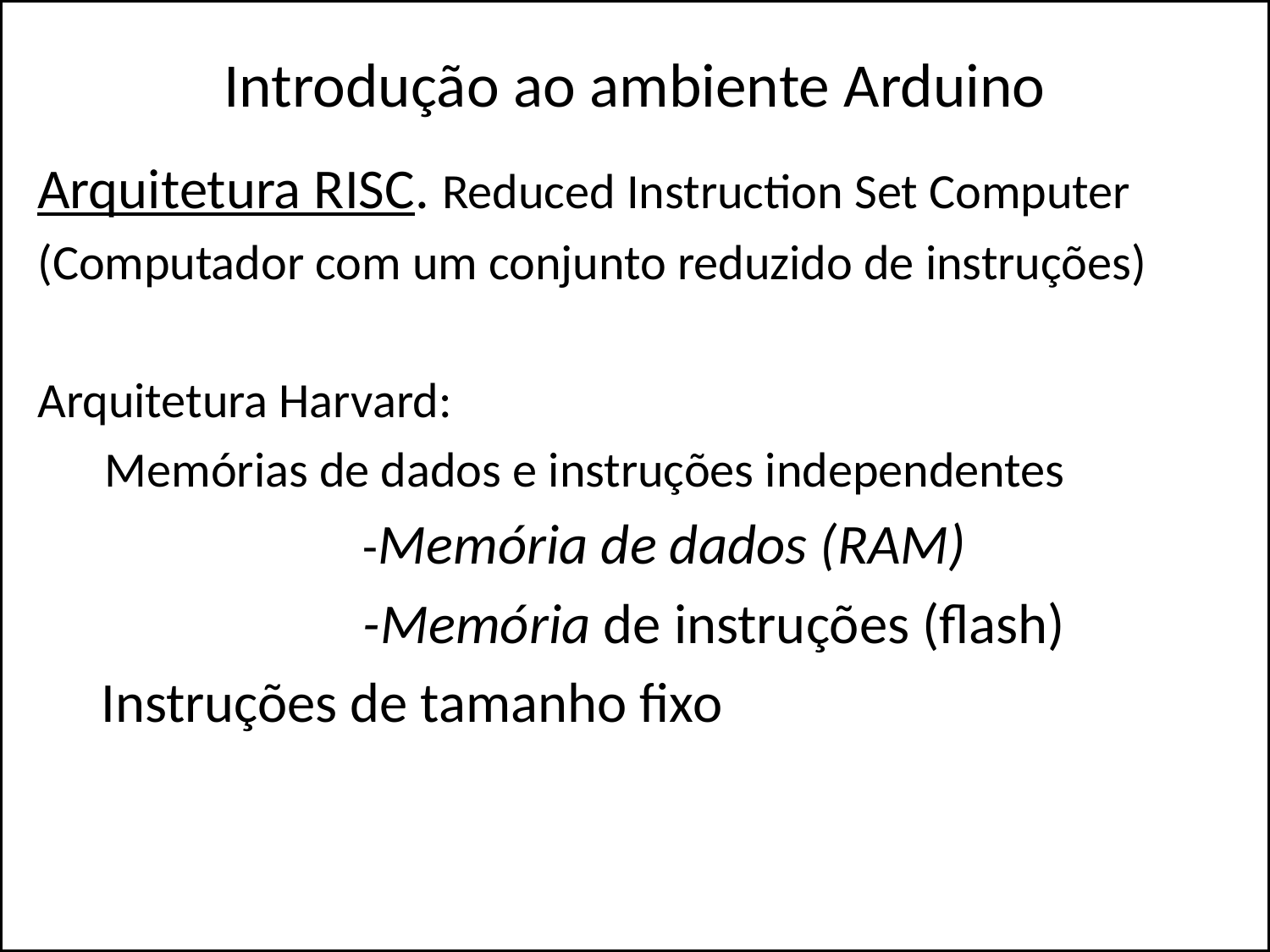

# Introdução ao ambiente Arduino
Arquitetura RISC. Reduced Instruction Set Computer
(Computador com um conjunto reduzido de instruções)

Arquitetura Harvard:
      Memórias de dados e instruções independentes
       		-Memória de dados (RAM)
     			-Memória de instruções (flash)
     Instruções de tamanho fixo